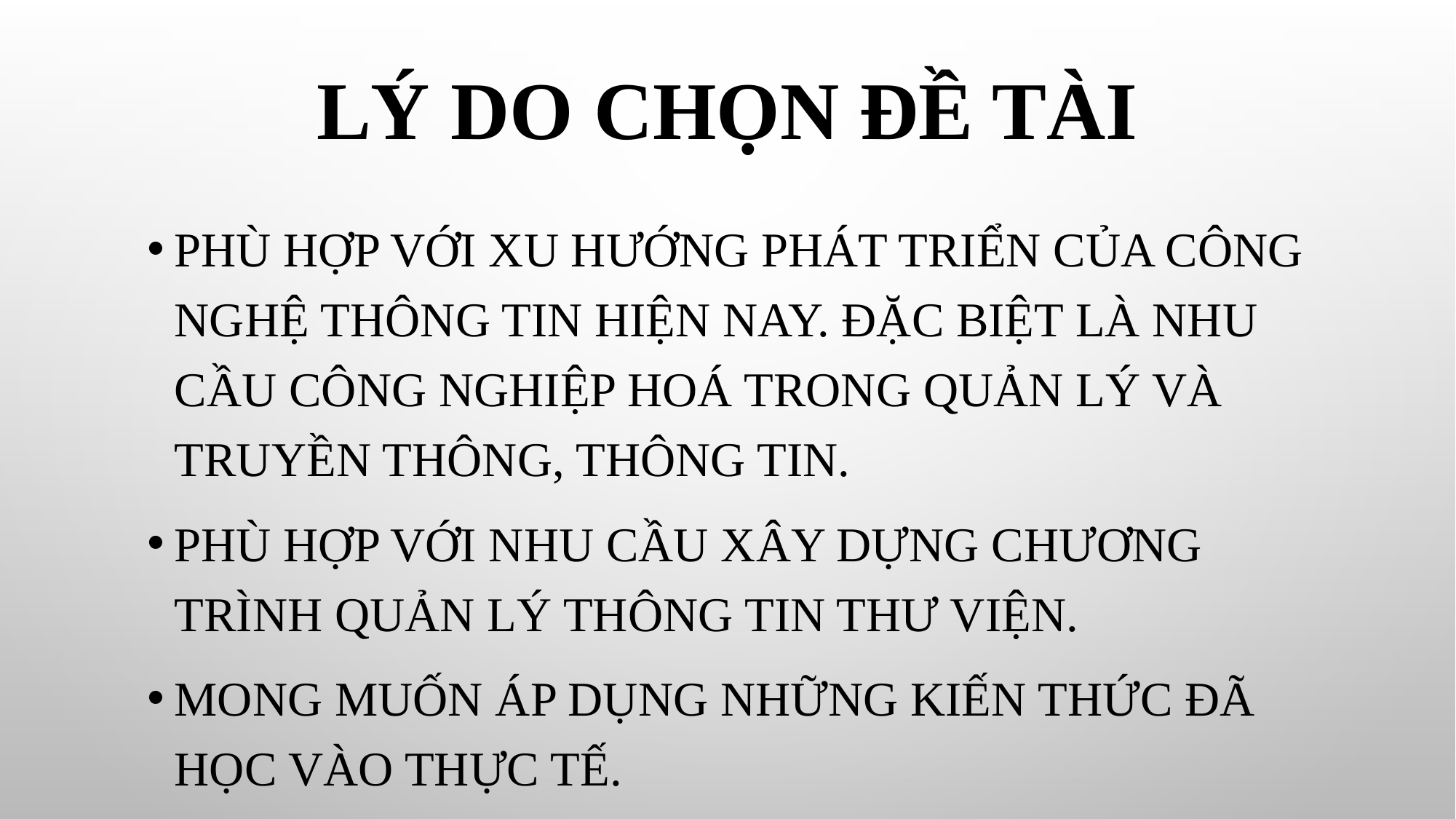

# Lý do chọn đề tài
Phù hợp với xu hướng phát triển của công nghệ thông tin hiện nay. Đặc biệt là nhu cầu công nghiệp hoá trong quản lý và truyền thông, thông tin.
Phù hợp với nhu cầu xây dựng chương trình quản lý thông tin thư viện.
Mong muốn áp dụng những kiến thức đã học vào thực tế.